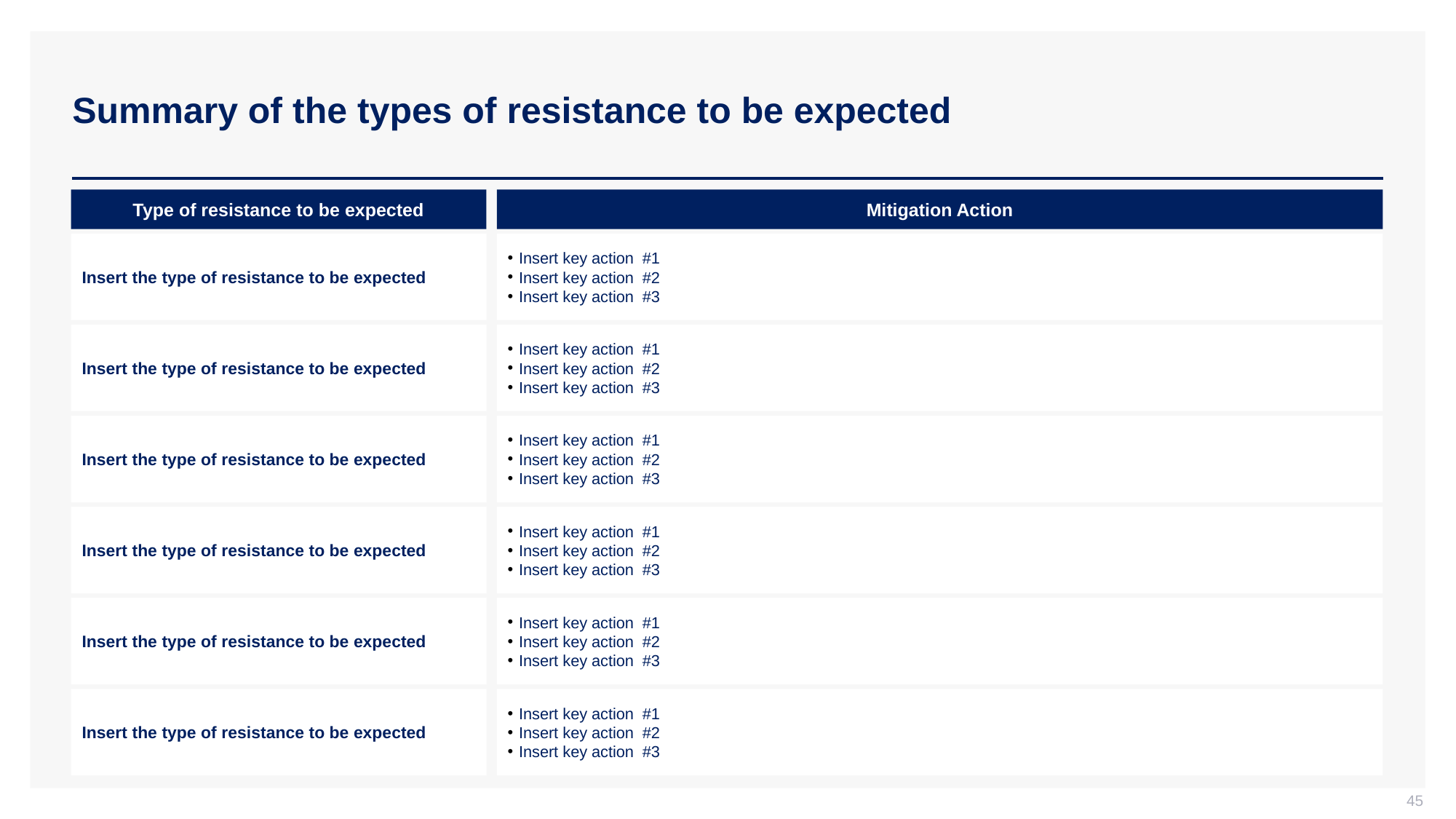

# Summary of the types of resistance to be expected
Type of resistance to be expected
Mitigation Action
Insert the type of resistance to be expected
Insert key action  #1
Insert key action  #2
Insert key action  #3
Insert the type of resistance to be expected
Insert key action  #1
Insert key action  #2
Insert key action  #3
Insert the type of resistance to be expected
Insert key action  #1
Insert key action  #2
Insert key action  #3
Insert the type of resistance to be expected
Insert key action  #1
Insert key action  #2
Insert key action  #3
Insert the type of resistance to be expected
Insert key action  #1
Insert key action  #2
Insert key action  #3
Insert the type of resistance to be expected
Insert key action  #1
Insert key action  #2
Insert key action  #3
45